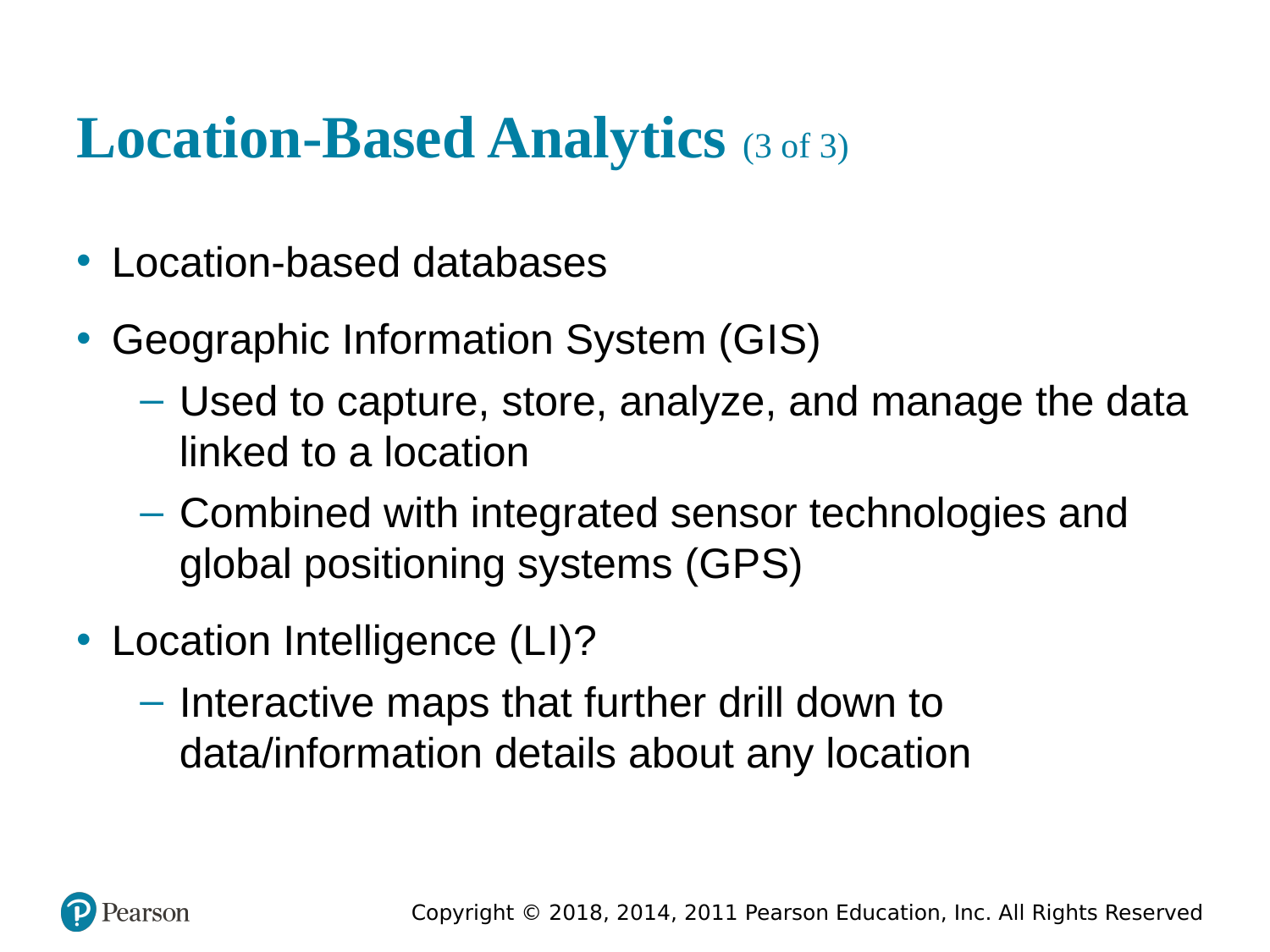

# Location-Based Analytics (3 of 3)
Location-based databases
Geographic Information System (G I S)
Used to capture, store, analyze, and manage the data linked to a location
Combined with integrated sensor technologies and global positioning systems (G P S)
Location Intelligence (L I)?
Interactive maps that further drill down to data/information details about any location